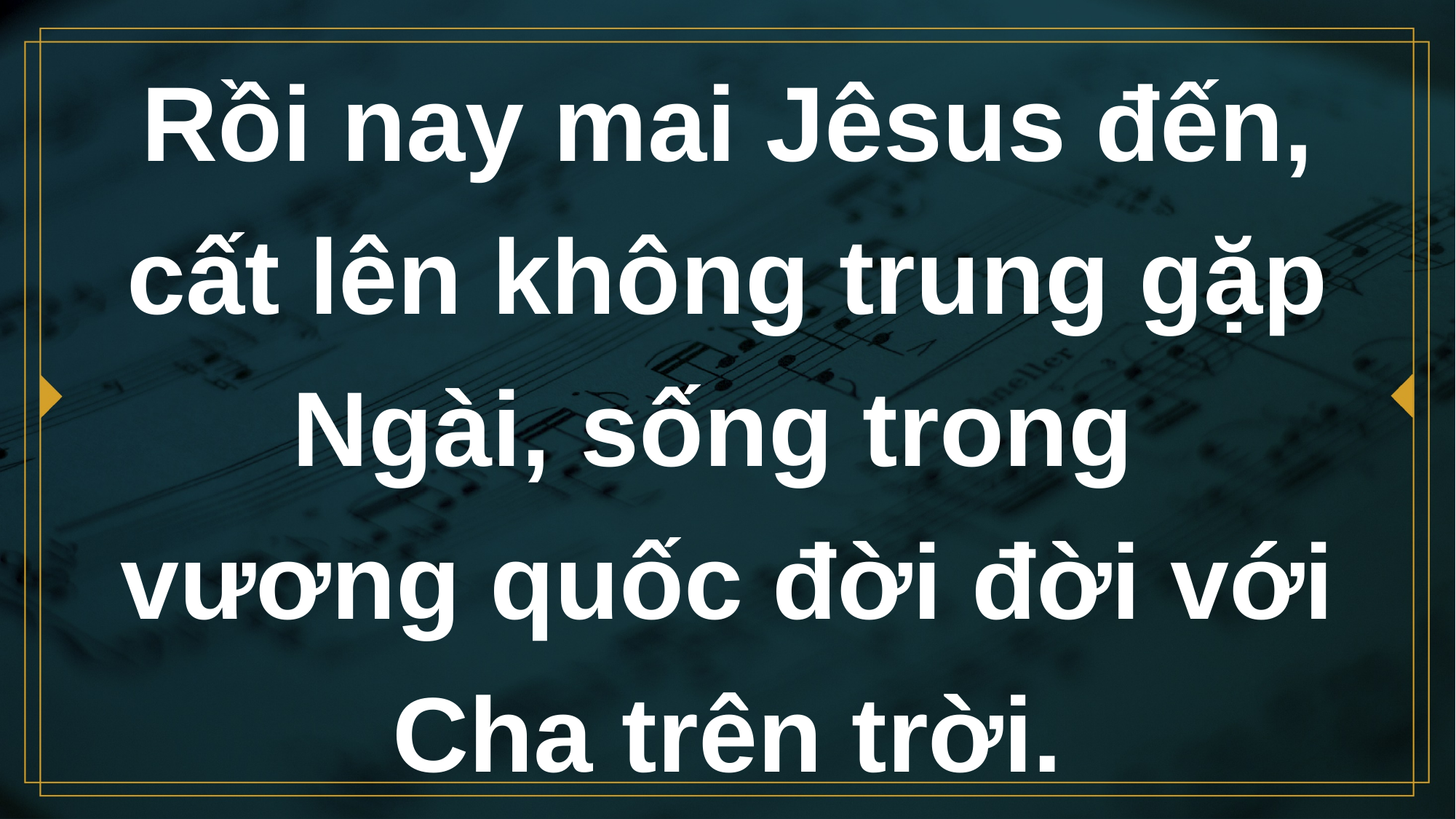

# Rồi nay mai Jêsus đến, cất lên không trung gặp Ngài, sống trong vương quốc đời đời với Cha trên trời.